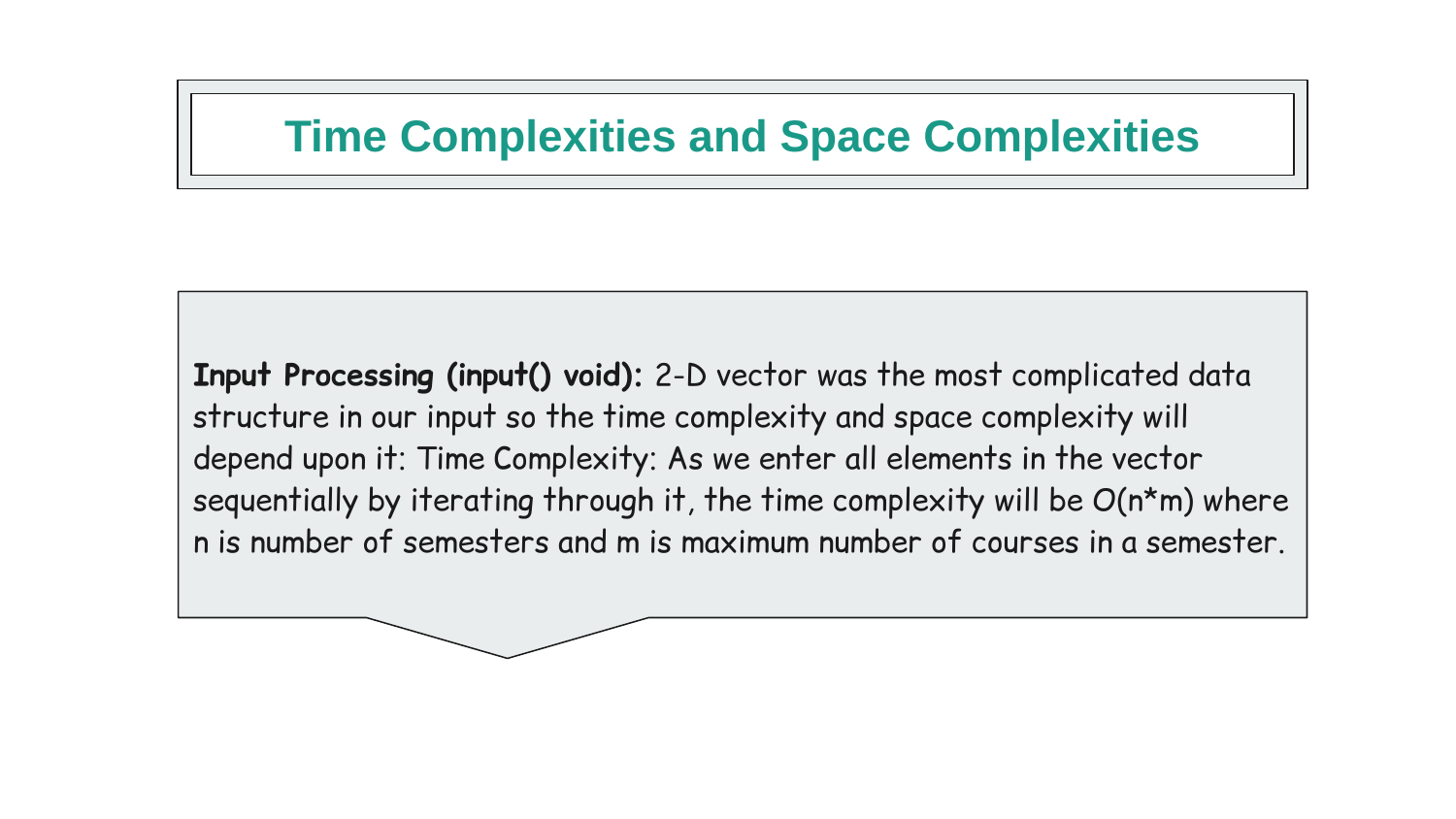

Time Complexities and Space Complexities
Input Processing (input() void): 2-D vector was the most complicated data structure in our input so the time complexity and space complexity will depend upon it: Time Complexity: As we enter all elements in the vector sequentially by iterating through it, the time complexity will be O(n*m) where n is number of semesters and m is maximum number of courses in a semester.